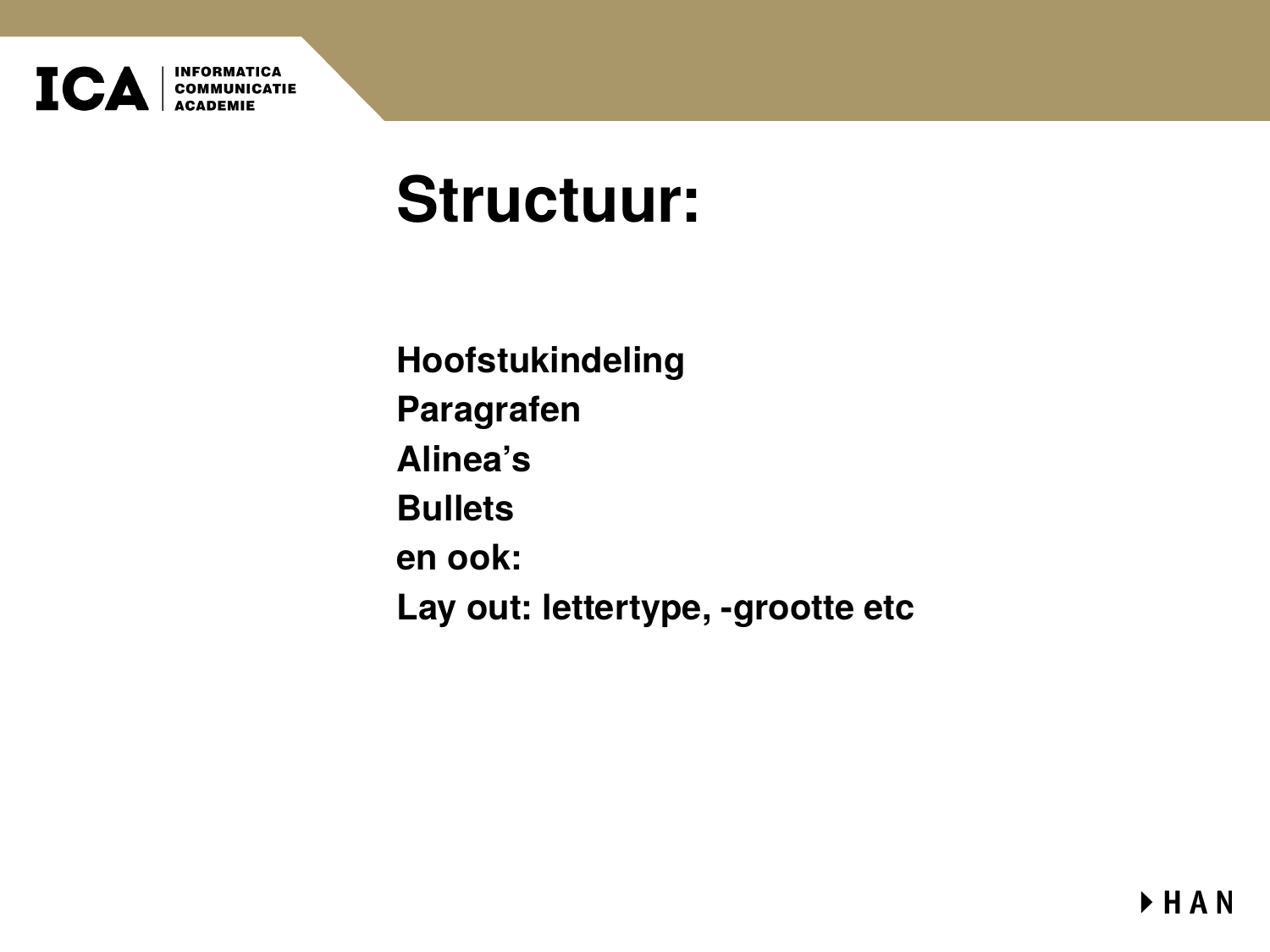

# Structuur:

Hoofstukindeling
Paragrafen
Alinea’s
Bullets
en ook:
Lay out: lettertype, -grootte etc